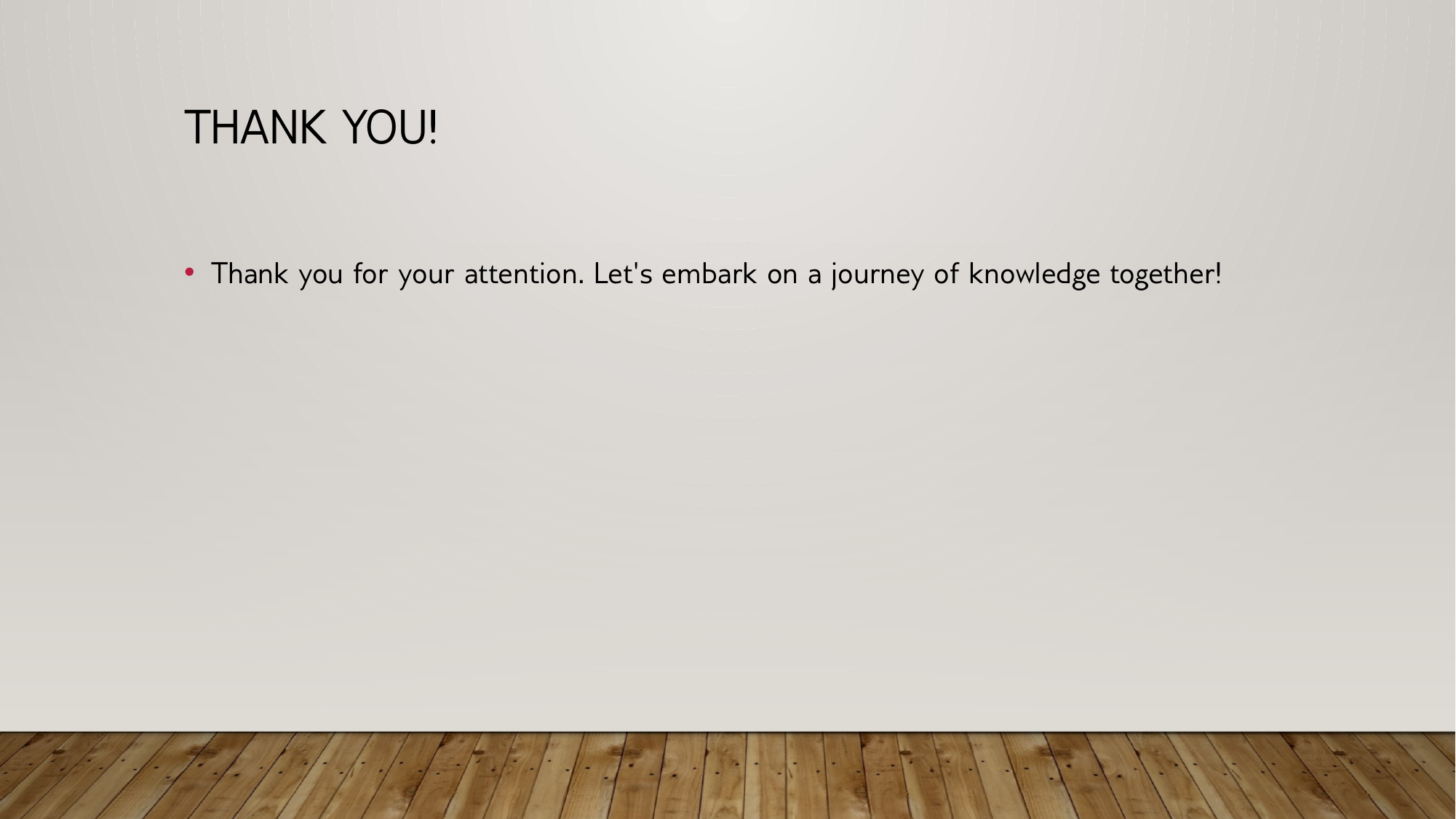

# Thank You!
Thank you for your attention. Let's embark on a journey of knowledge together!